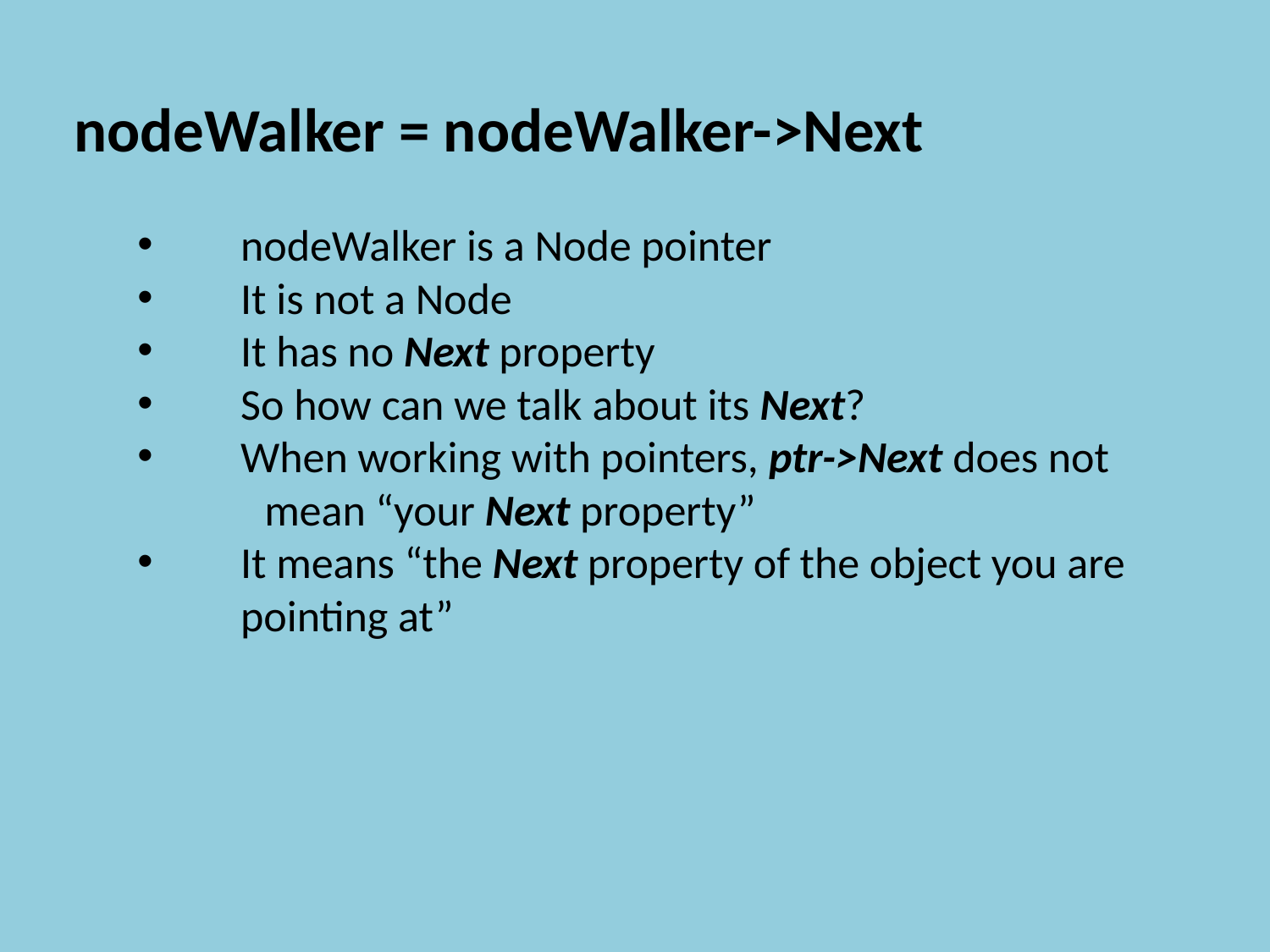

nodeWalker = nodeWalker->Next

nodeWalker is a Node pointer
It is not a Node
It has no Next property
So how can we talk about its Next?
When working with pointers, ptr->Next does not
	mean “your Next property”
It means “the Next property of the object you are pointing at”